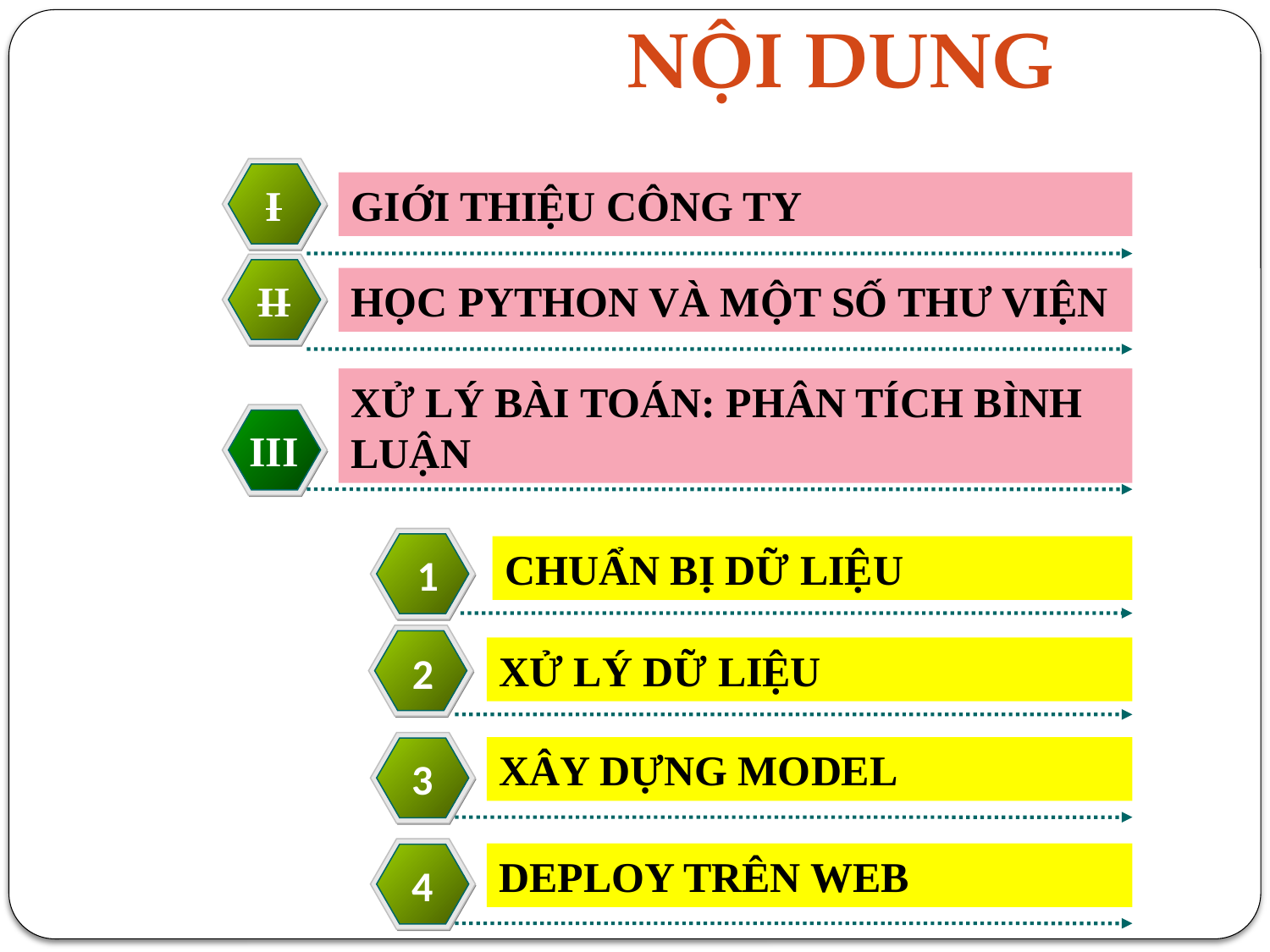

NỘI DUNG DUNG

I
GIỚI THIỆU CÔNG TY

II
HỌC PYTHON VÀ MỘT SỐ THƯ VIỆN

XỬ LÝ BÀI TOÁN: PHÂN TÍCH BÌNH LUẬN

III

CHUẨN BỊ DỮ LIỆU
1

XỬ LÝ DỮ LIỆU
2
4

XÂY DỰNG MODEL
3

DEPLOY TRÊN WEB
4